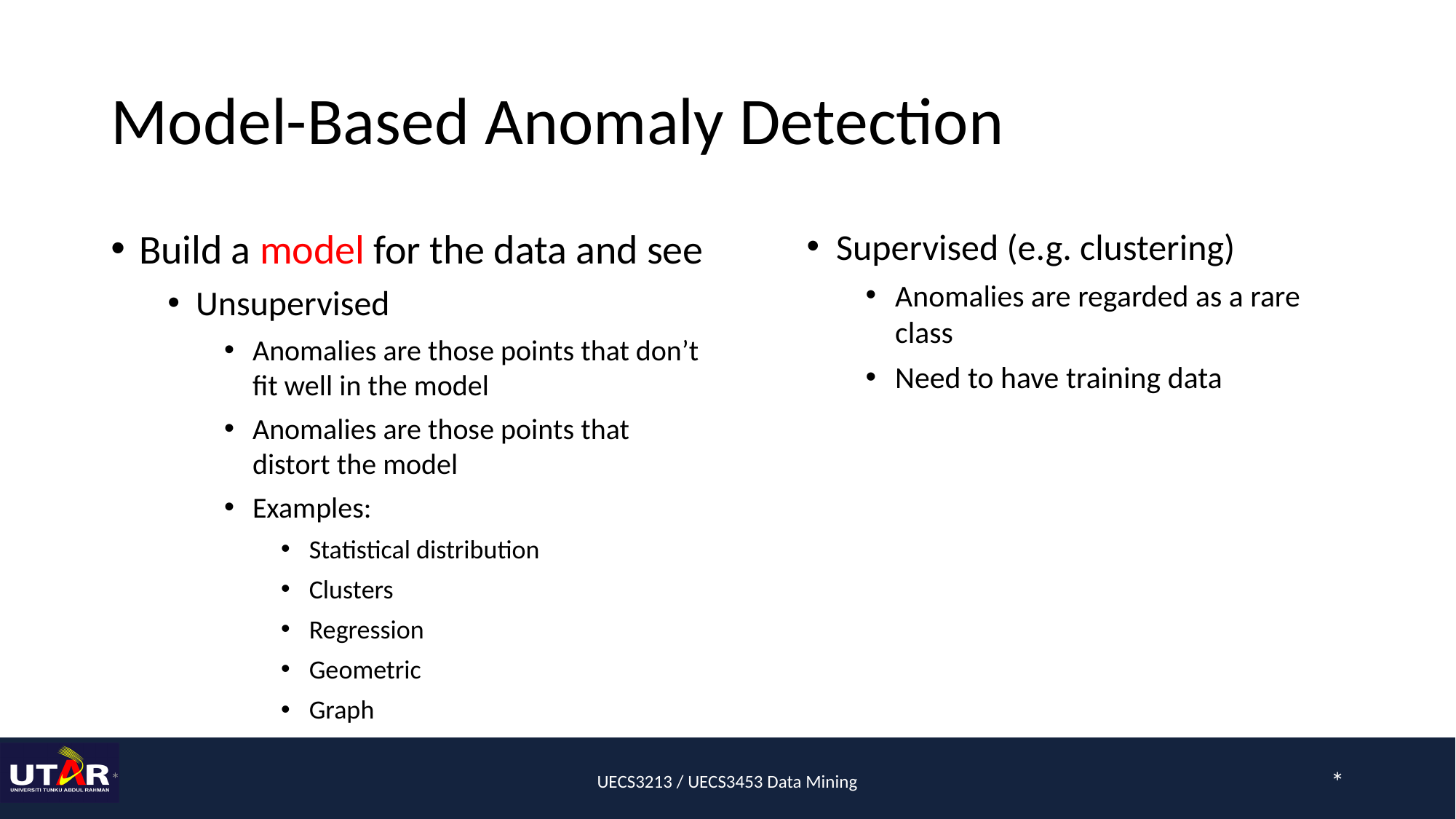

# Model-Based Anomaly Detection
Build a model for the data and see
Unsupervised
Anomalies are those points that don’t fit well in the model
Anomalies are those points that distort the model
Examples:
Statistical distribution
Clusters
Regression
Geometric
Graph

Supervised (e.g. clustering)
Anomalies are regarded as a rare class
Need to have training data

*
UECS3213 / UECS3453 Data Mining
*